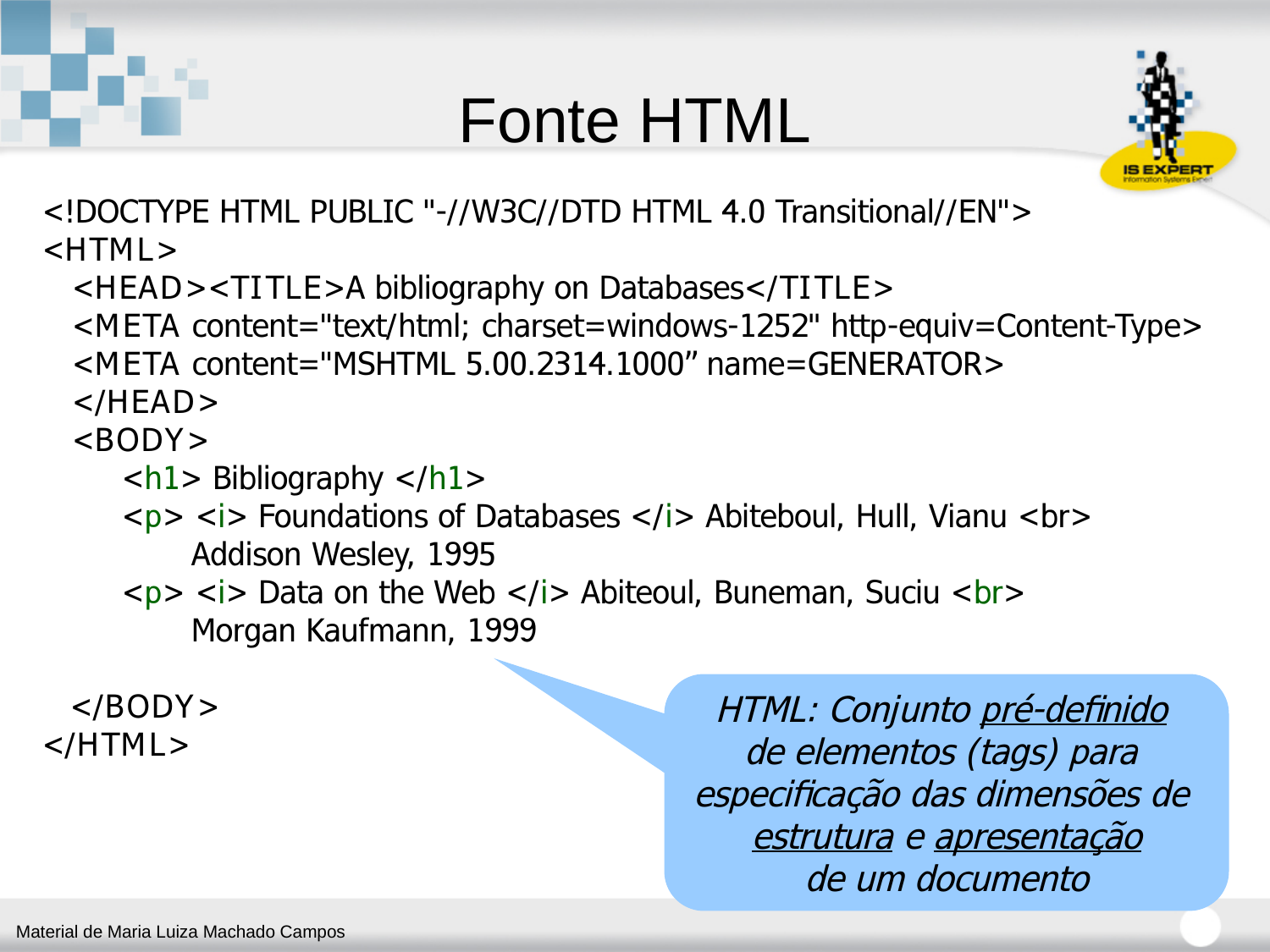

# Fonte HTML
<!DOCTYPE HTML PUBLIC "-//W3C//DTD HTML 4.0 Transitional//EN">
<HTML>
   <HEAD><TITLE>A bibliography on Databases</TITLE>
   <META content="text/html; charset=windows-1252" http-equiv=Content-Type>
   <META content="MSHTML 5.00.2314.1000” name=GENERATOR>
   </HEAD>
   <BODY>
        <h1> Bibliography </h1>
        <p> <i> Foundations of Databases </i> Abiteboul, Hull, Vianu <br>
               Addison Wesley, 1995
        <p> <i> Data on the Web </i> Abiteoul, Buneman, Suciu <br>
               Morgan Kaufmann, 1999

   </BODY>
</HTML>
HTML: Conjunto pré-definido
de elementos (tags) para
especificação das dimensões de
estrutura e apresentação
de um documento
22
Material de Maria Luiza Machado Campos